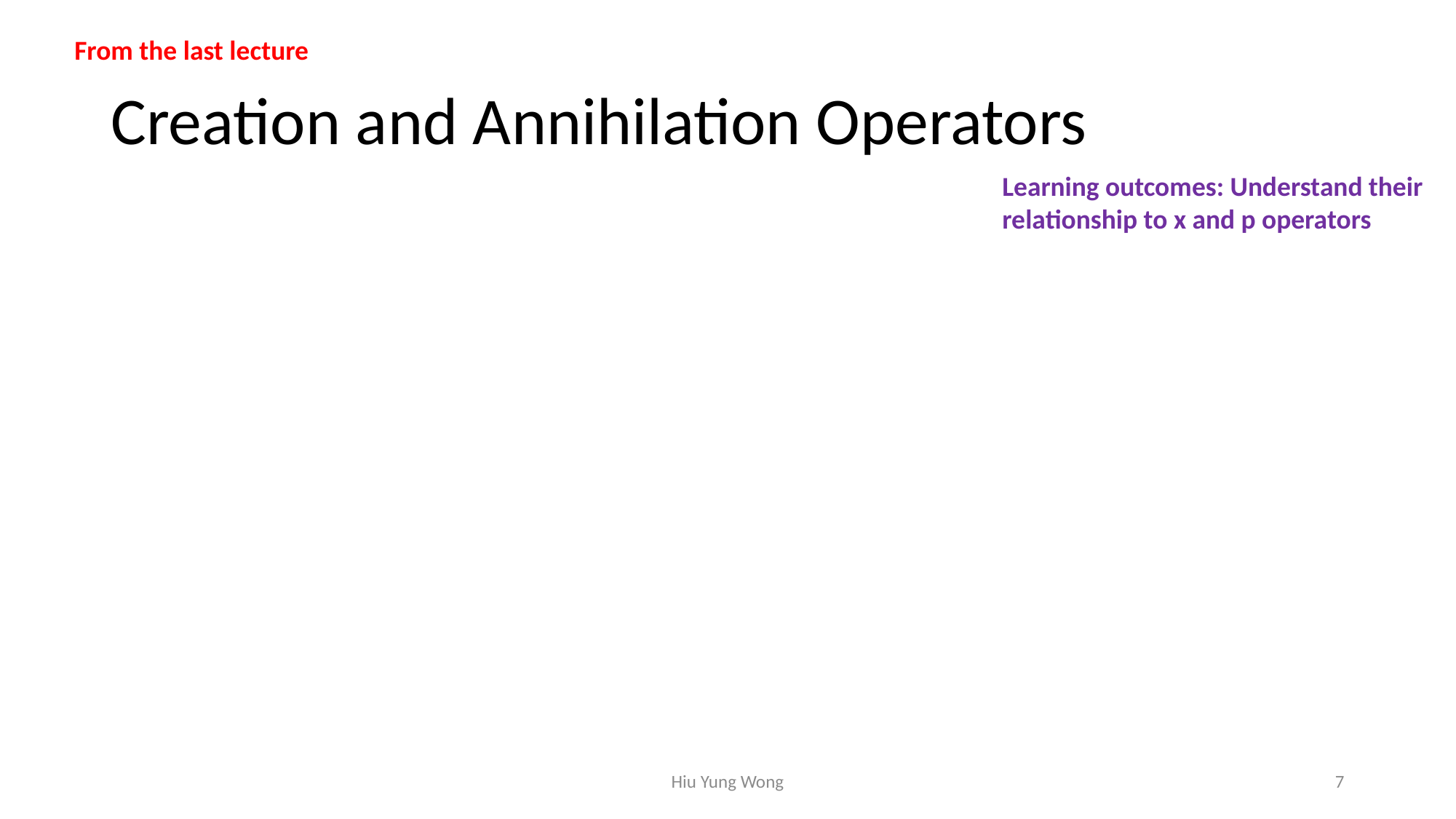

From the last lecture
# Creation and Annihilation Operators
Learning outcomes: Understand their relationship to x and p operators
Hiu Yung Wong
7